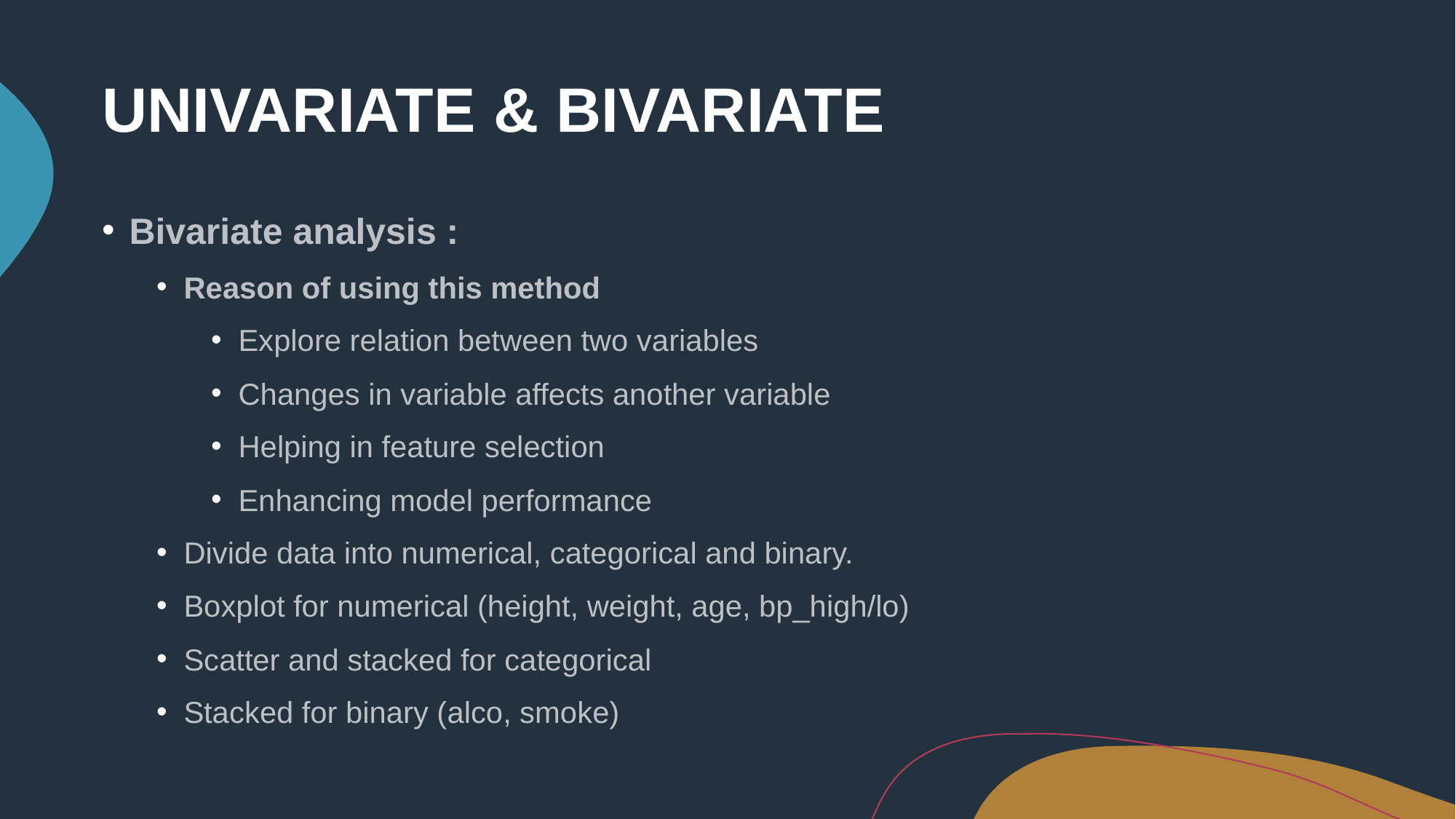

# UNIVARIATE & BIVARIATE

Bivariate analysis :
Reason of using this method
Explore relation between two variables
Changes in variable affects another variable
Helping in feature selection
Enhancing model performance
Divide data into numerical, categorical and binary.
Boxplot for numerical (height, weight, age, bp_high/lo)
Scatter and stacked for categorical
Stacked for binary (alco, smoke)